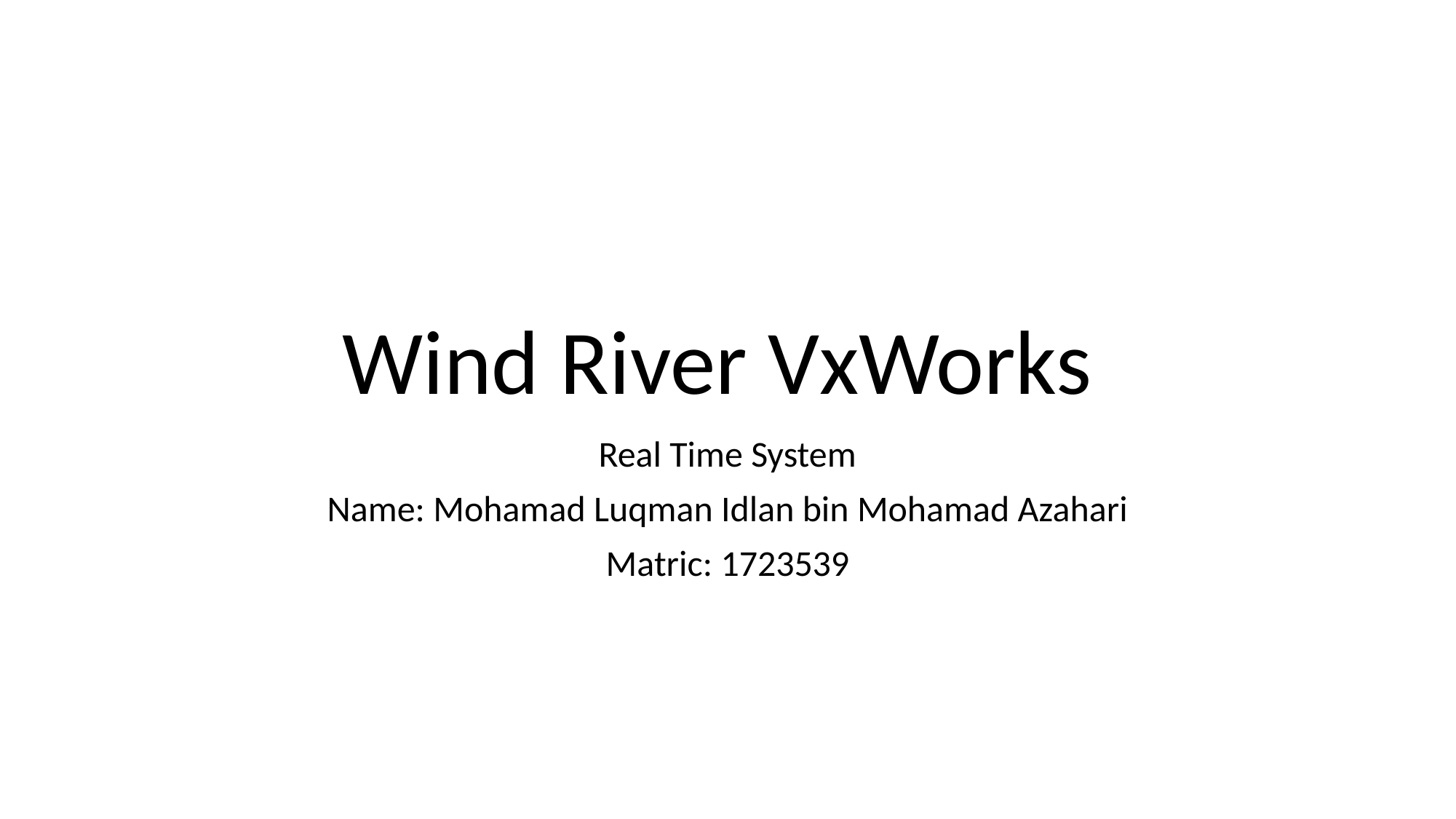

# Wind River VxWorks
Real Time System
Name: Mohamad Luqman Idlan bin Mohamad Azahari
Matric: 1723539